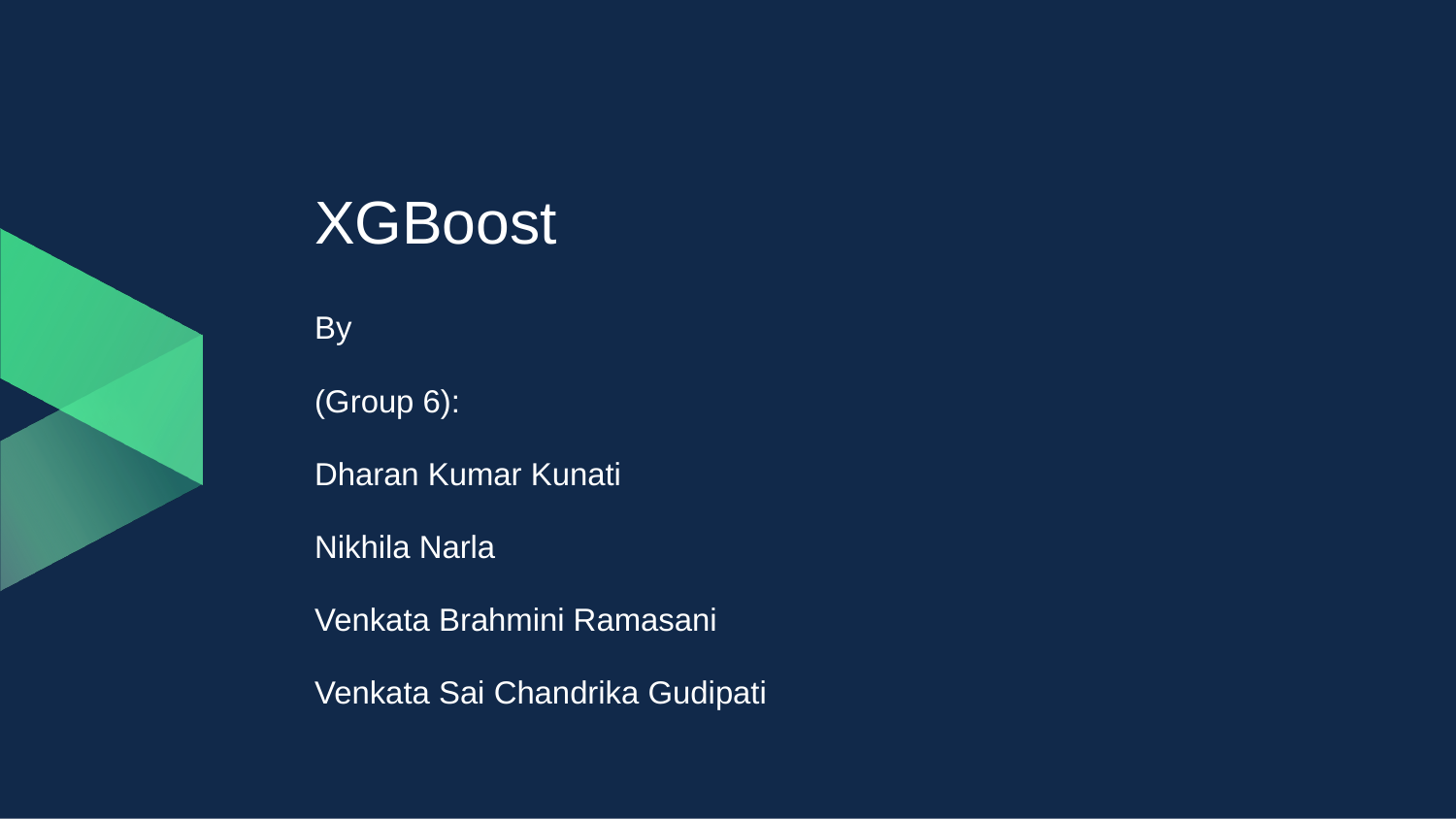

# XGBoost
By
(Group 6):
Dharan Kumar Kunati
Nikhila Narla
Venkata Brahmini Ramasani
Venkata Sai Chandrika Gudipati